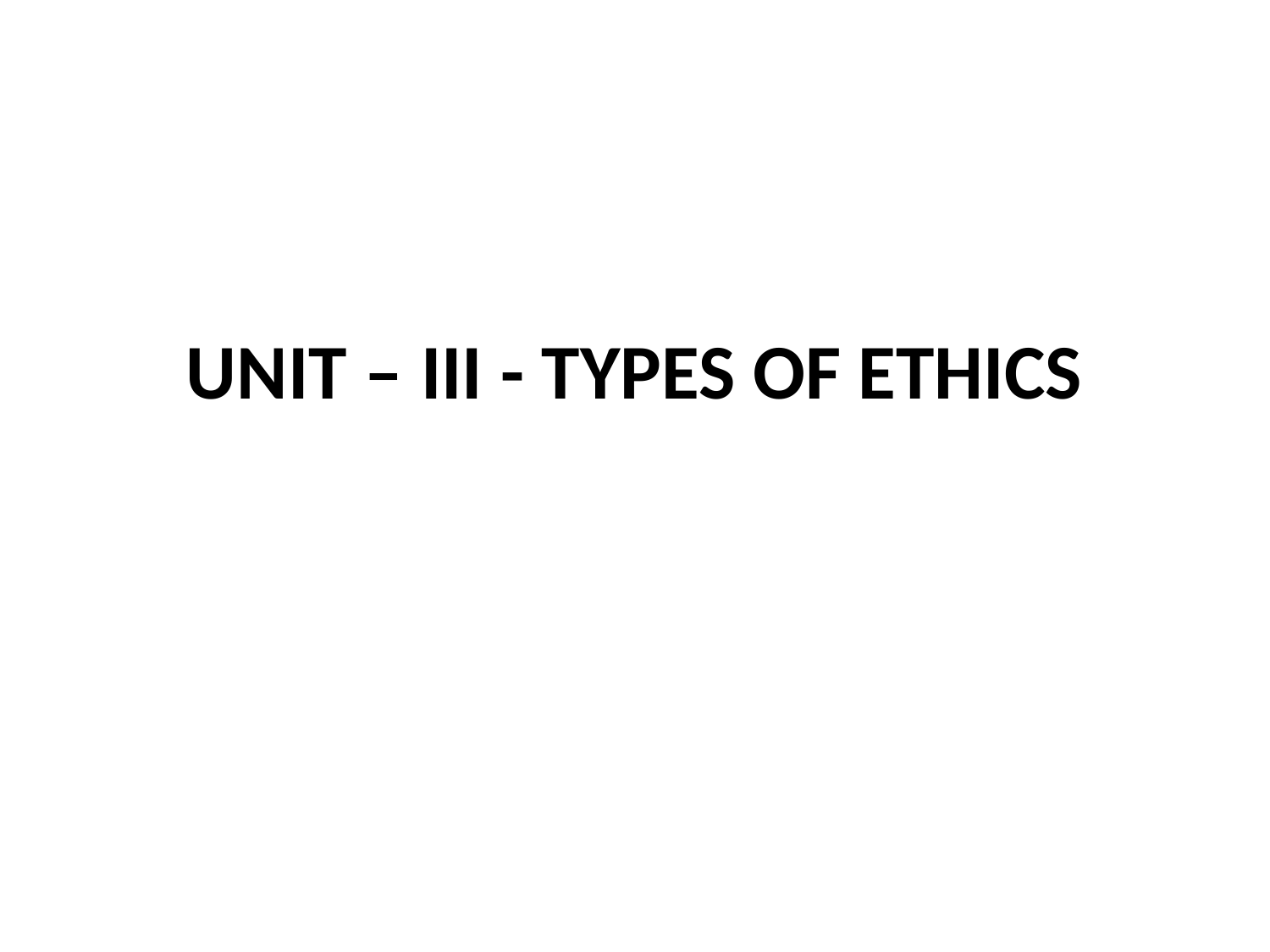

# UNIT – III - TYPES OF ETHICS